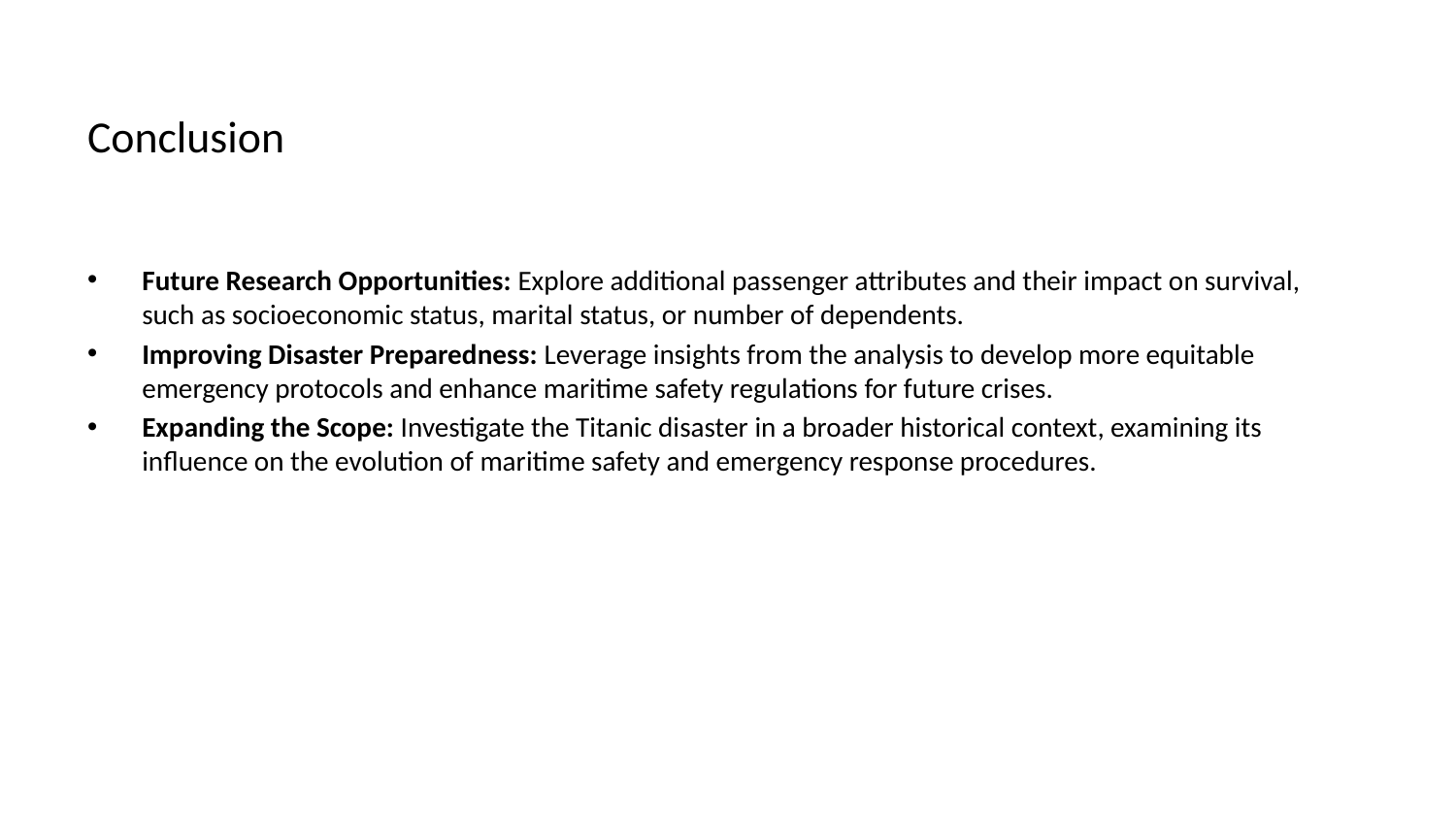

# Conclusion
Future Research Opportunities: Explore additional passenger attributes and their impact on survival, such as socioeconomic status, marital status, or number of dependents.
Improving Disaster Preparedness: Leverage insights from the analysis to develop more equitable emergency protocols and enhance maritime safety regulations for future crises.
Expanding the Scope: Investigate the Titanic disaster in a broader historical context, examining its influence on the evolution of maritime safety and emergency response procedures.